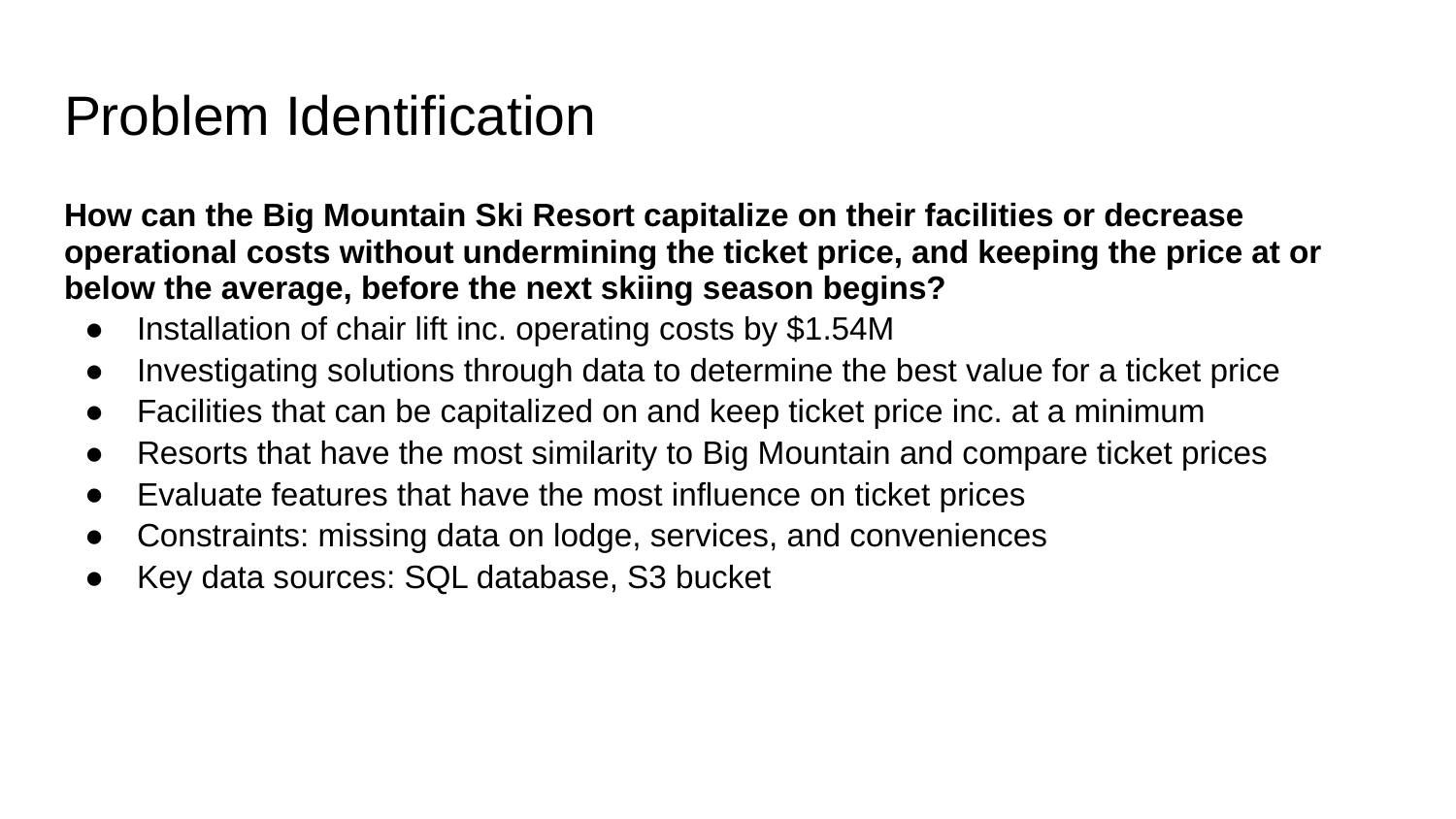

# Problem Identification
How can the Big Mountain Ski Resort capitalize on their facilities or decrease operational costs without undermining the ticket price, and keeping the price at or below the average, before the next skiing season begins?
Installation of chair lift inc. operating costs by $1.54M
Investigating solutions through data to determine the best value for a ticket price
Facilities that can be capitalized on and keep ticket price inc. at a minimum
Resorts that have the most similarity to Big Mountain and compare ticket prices
Evaluate features that have the most influence on ticket prices
Constraints: missing data on lodge, services, and conveniences
Key data sources: SQL database, S3 bucket